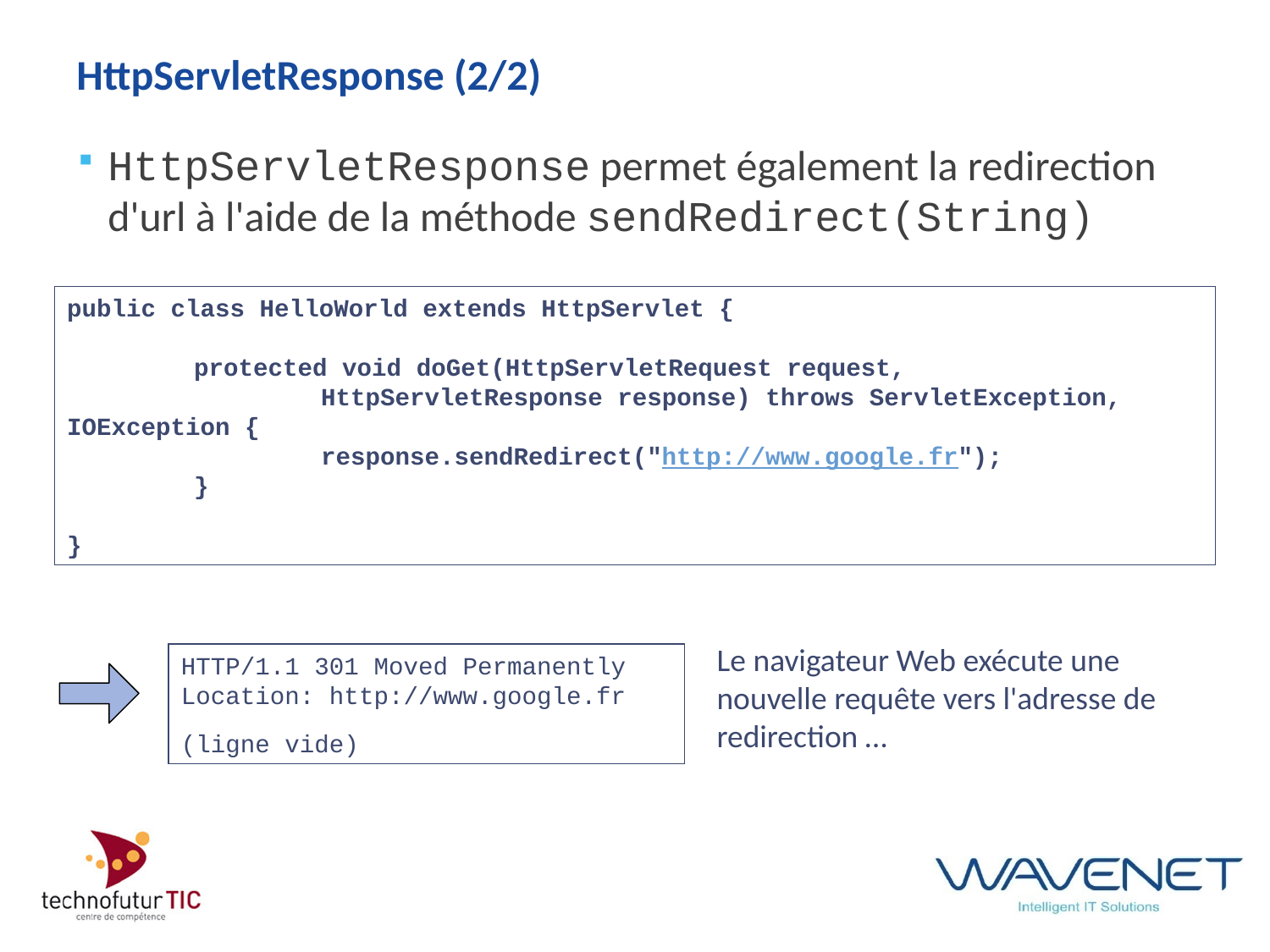

# HttpServletResponse (2/2)
HttpServletResponse permet également la redirection d'url à l'aide de la méthode sendRedirect(String)
public class HelloWorld extends HttpServlet {

	protected void doGet(HttpServletRequest request,
		HttpServletResponse response) throws ServletException, IOException {
		response.sendRedirect("http://www.google.fr");
	}

}
Le navigateur Web exécute une nouvelle requête vers l'adresse de redirection …
HTTP/1.1 301 Moved Permanently
Location: http://www.google.fr
(ligne vide)